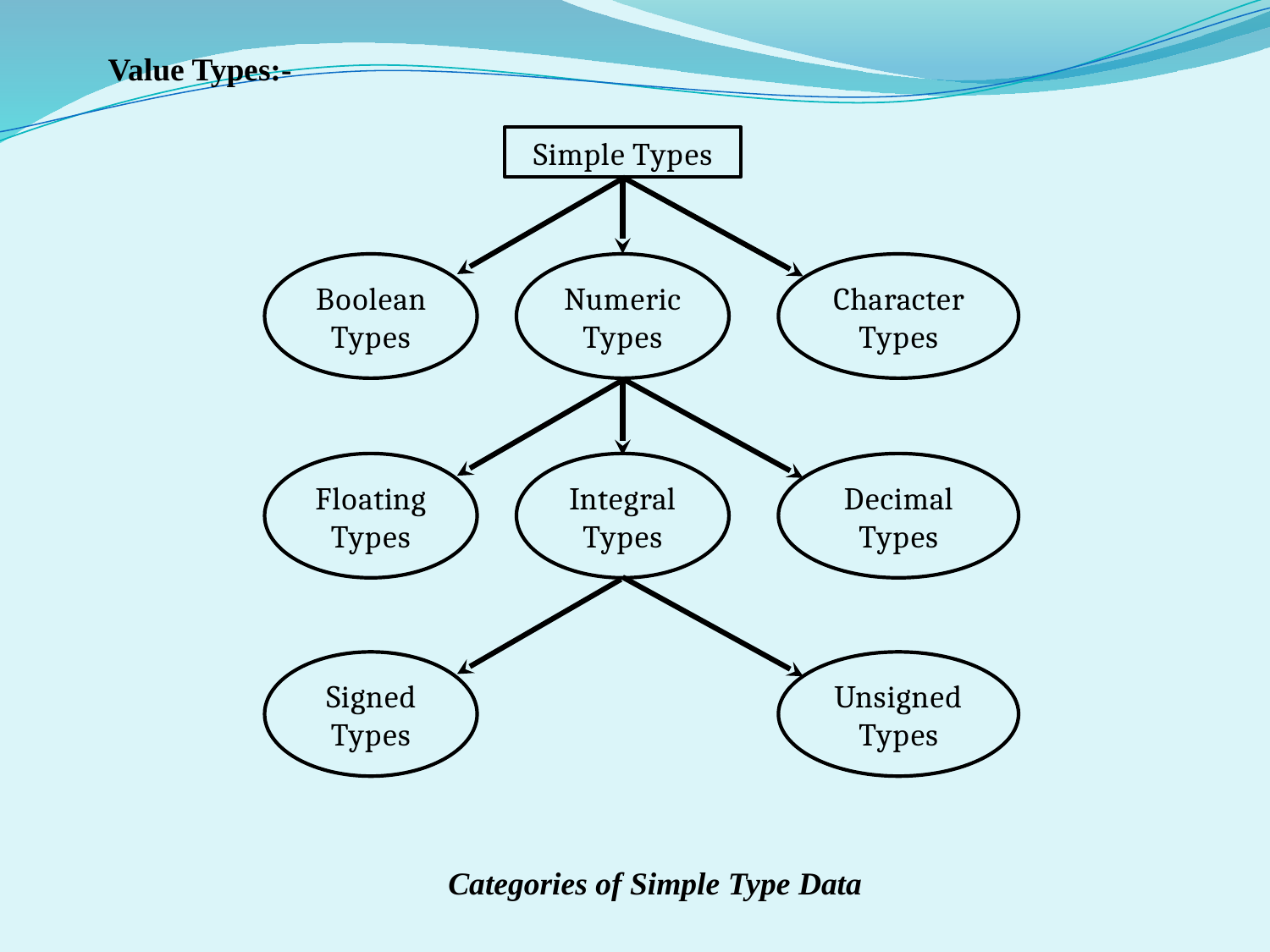

Value Types:-
Simple Types
Boolean Types
Numeric Types
Character Types
Floating Types
Integral Types
Decimal Types
Signed Types
Unsigned Types
Categories of Simple Type Data